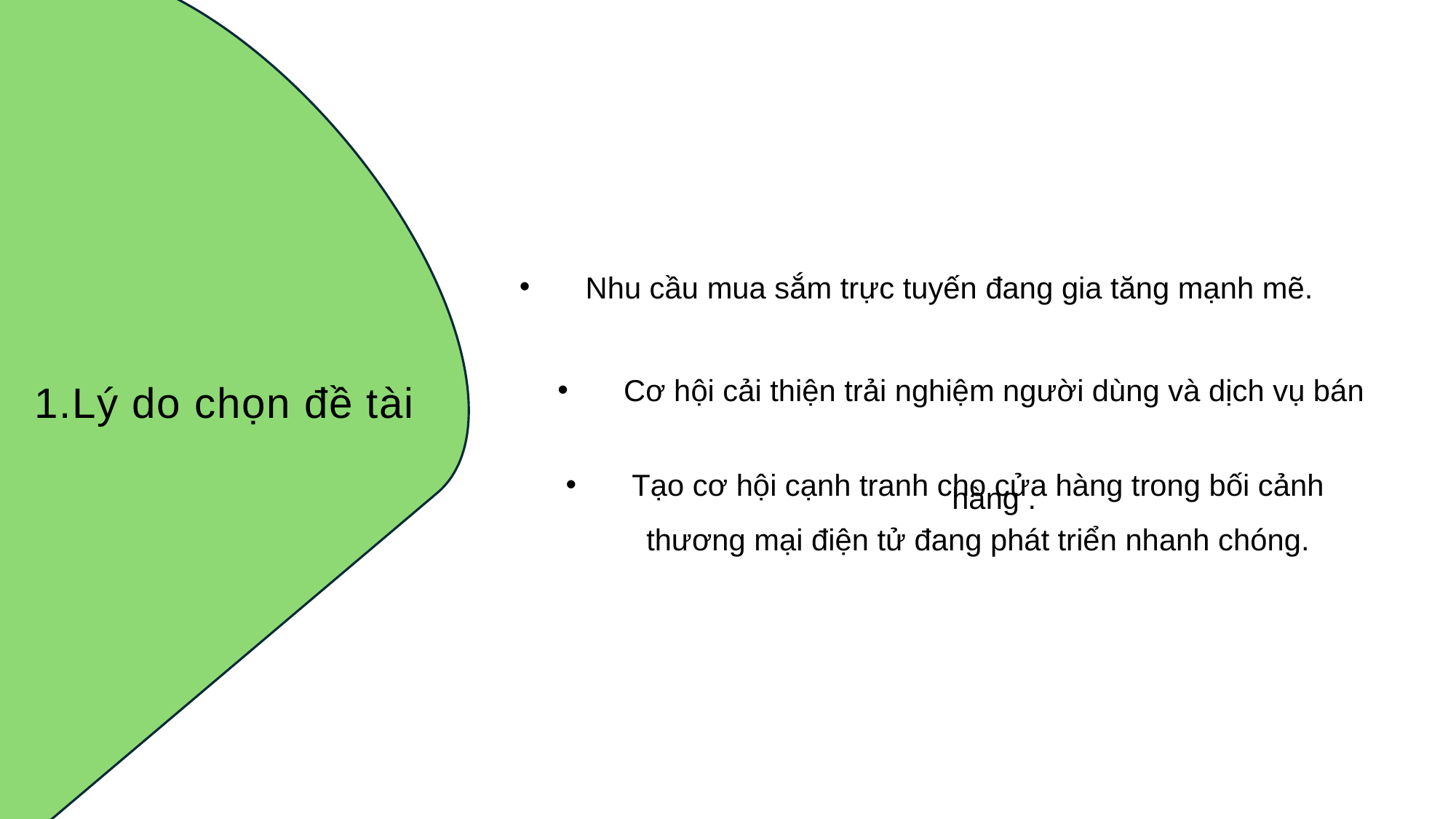

Nhu cầu mua sắm trực tuyến đang gia tăng mạnh mẽ.
Cơ hội cải thiện trải nghiệm người dùng và dịch vụ bán hàng .
1.Lý do chọn đề tài
Tạo cơ hội cạnh tranh cho cửa hàng trong bối cảnh thương mại điện tử đang phát triển nhanh chóng.